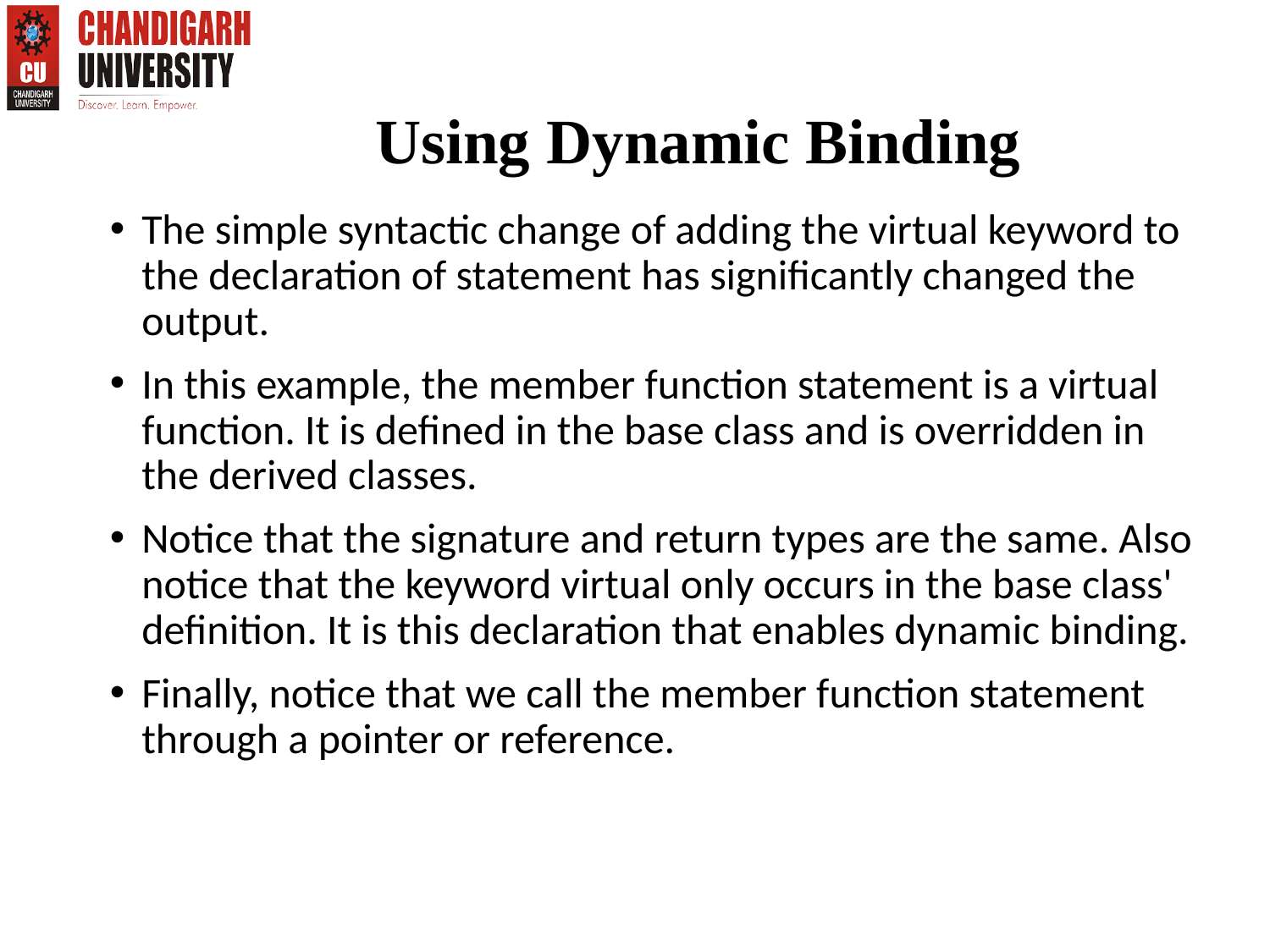

#
Using Dynamic Binding
The simple syntactic change of adding the virtual keyword to the declaration of statement has significantly changed the output.
In this example, the member function statement is a virtual function. It is defined in the base class and is overridden in the derived classes.
Notice that the signature and return types are the same. Also notice that the keyword virtual only occurs in the base class' definition. It is this declaration that enables dynamic binding.
Finally, notice that we call the member function statement through a pointer or reference.